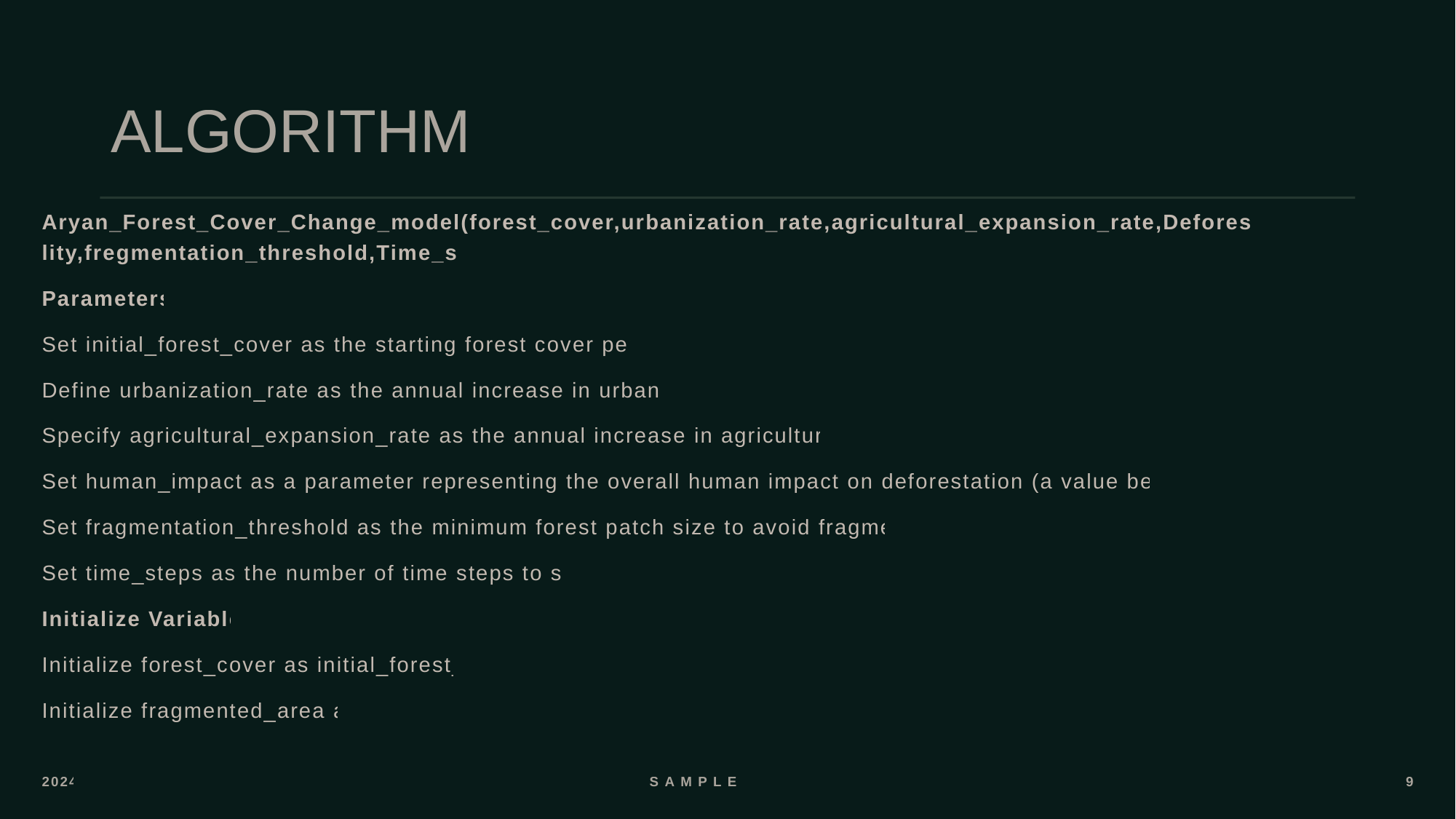

# ALGORITHM
Aryan_Forest_Cover_Change_model(forest_cover,urbanization_rate,agricultural_expansion_rate,Deforestation_probability,fregmentation_threshold,Time_steps)
Parameters:
Set initial_forest_cover as the starting forest cover percentage.
Define urbanization_rate as the annual increase in urban area (%).
Specify agricultural_expansion_rate as the annual increase in agricultural land (%).
Set human_impact as a parameter representing the overall human impact on deforestation (a value between 0 and 1).
Set fragmentation_threshold as the minimum forest patch size to avoid fragmentation (%).
Set time_steps as the number of time steps to simulate.
Initialize Variables:
Initialize forest_cover as initial_forest_cover
Initialize fragmented_area as 0.

2024
Sample Text
9